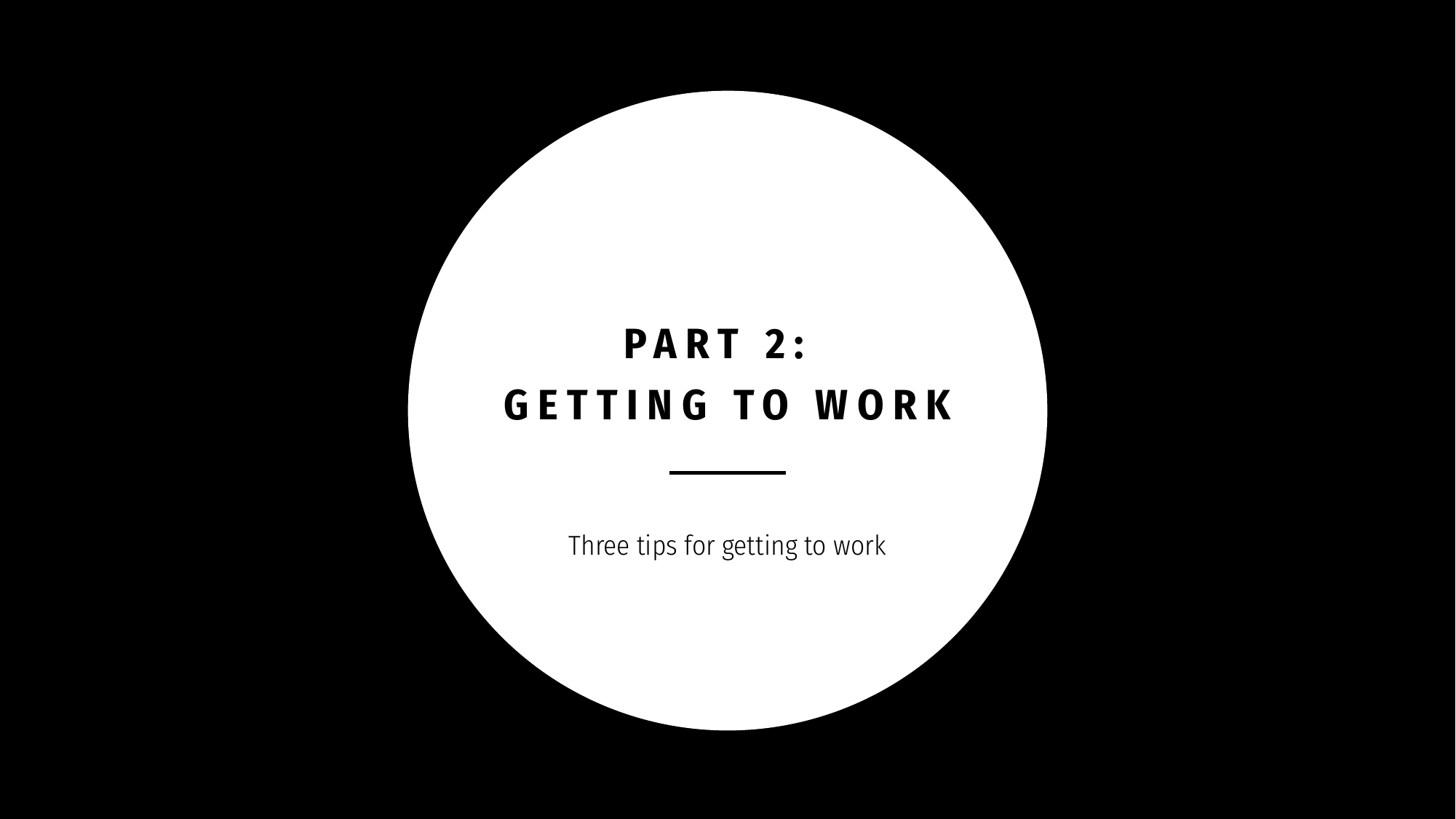

# Part 2: Getting to work
Three tips for getting to work